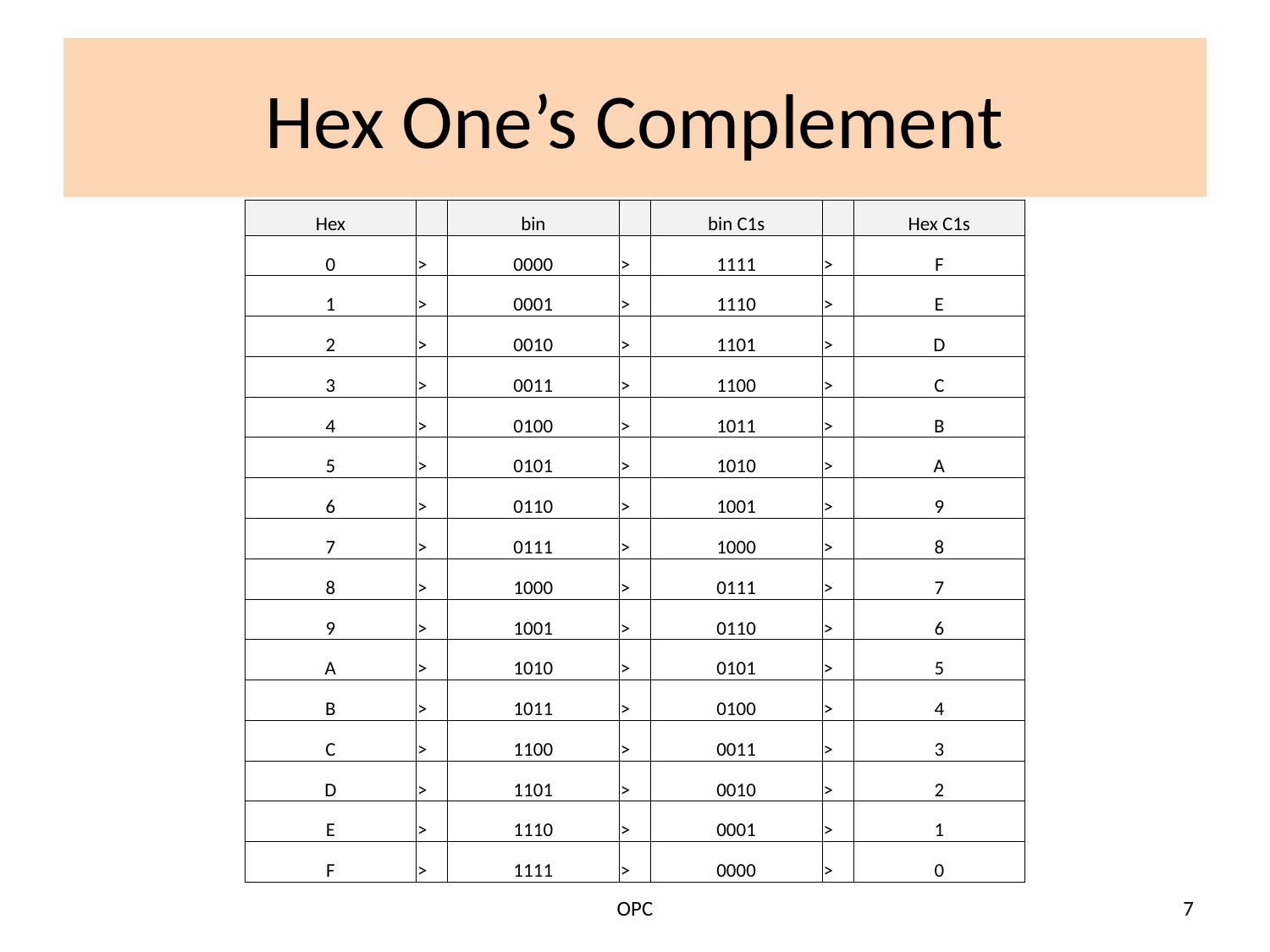

# Hex One’s Complement
| Hex |  | bin |  | bin C1s |  | Hex C1s |
| --- | --- | --- | --- | --- | --- | --- |
| 0 | > | 0000 | > | 1111 | > | F |
| 1 | > | 0001 | > | 1110 | > | E |
| 2 | > | 0010 | > | 1101 | > | D |
| 3 | > | 0011 | > | 1100 | > | C |
| 4 | > | 0100 | > | 1011 | > | B |
| 5 | > | 0101 | > | 1010 | > | A |
| 6 | > | 0110 | > | 1001 | > | 9 |
| 7 | > | 0111 | > | 1000 | > | 8 |
| 8 | > | 1000 | > | 0111 | > | 7 |
| 9 | > | 1001 | > | 0110 | > | 6 |
| A | > | 1010 | > | 0101 | > | 5 |
| B | > | 1011 | > | 0100 | > | 4 |
| C | > | 1100 | > | 0011 | > | 3 |
| D | > | 1101 | > | 0010 | > | 2 |
| E | > | 1110 | > | 0001 | > | 1 |
| F | > | 1111 | > | 0000 | > | 0 |
OPC
7